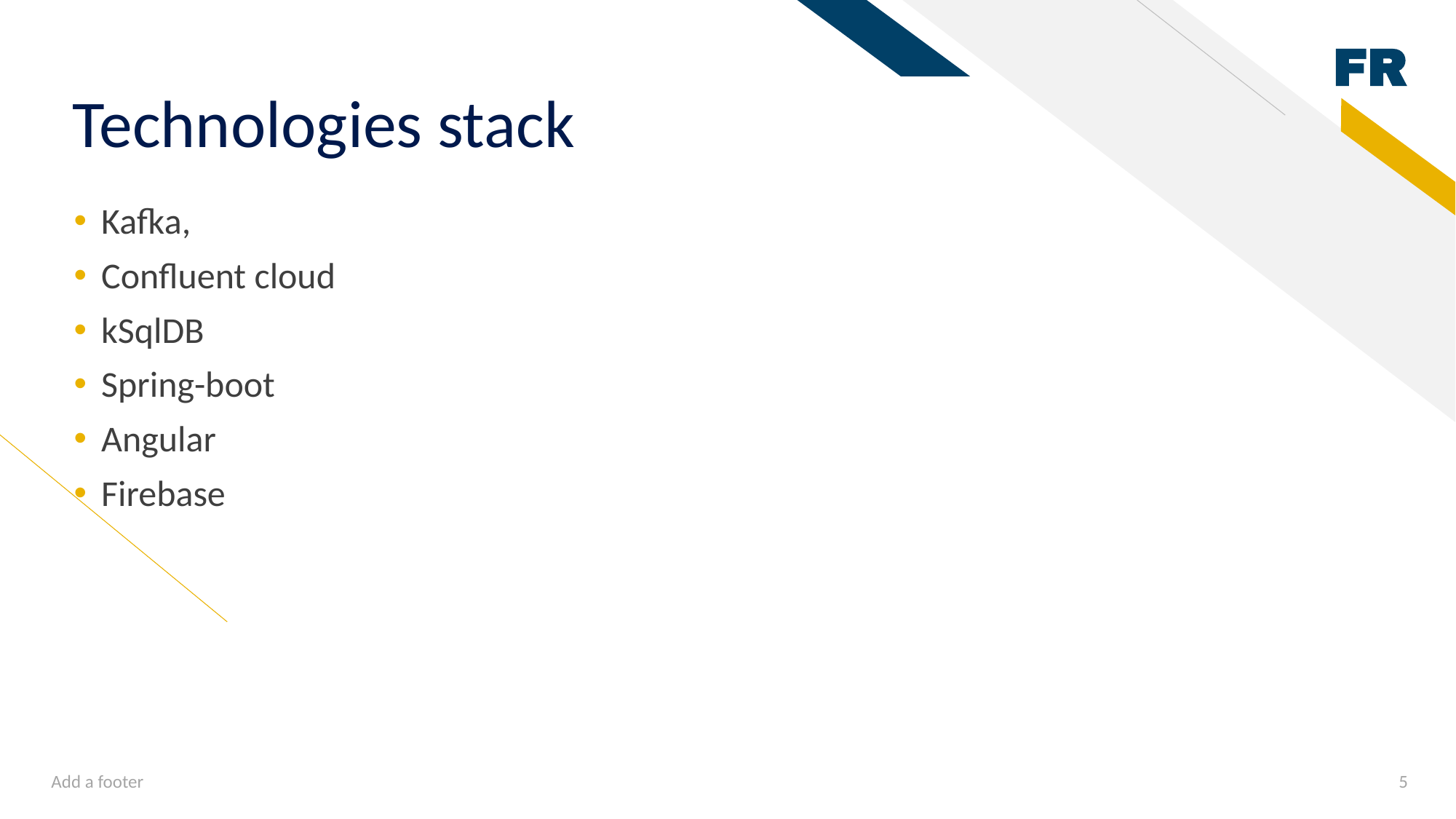

# Technologies stack
Kafka,
Confluent cloud
kSqlDB
Spring-boot
Angular
Firebase

Add a footer
5